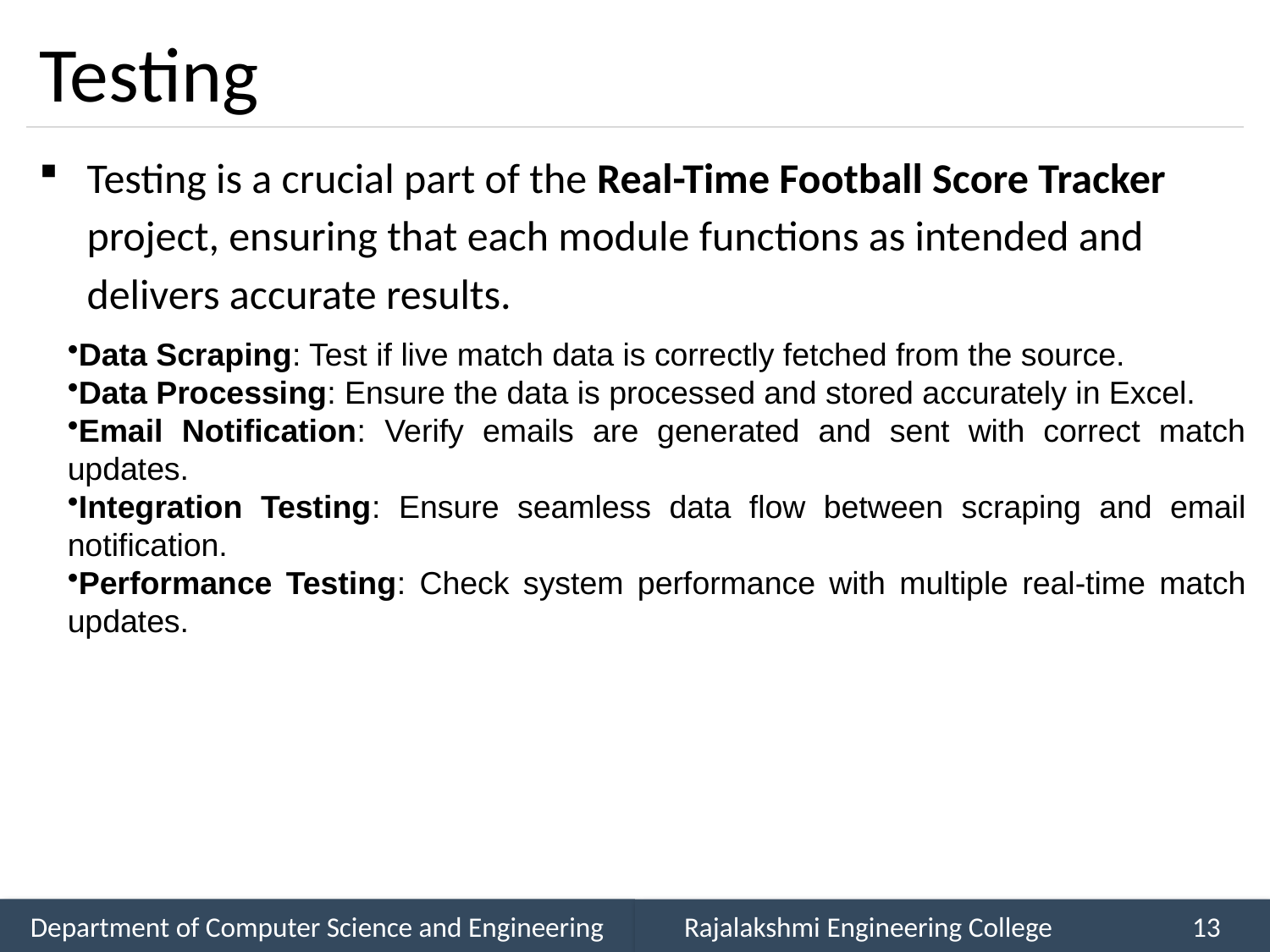

# Testing
Testing is a crucial part of the Real-Time Football Score Tracker project, ensuring that each module functions as intended and delivers accurate results.

Data Scraping: Test if live match data is correctly fetched from the source.
Data Processing: Ensure the data is processed and stored accurately in Excel.
Email Notification: Verify emails are generated and sent with correct match updates.
Integration Testing: Ensure seamless data flow between scraping and email notification.
Performance Testing: Check system performance with multiple real-time match updates.